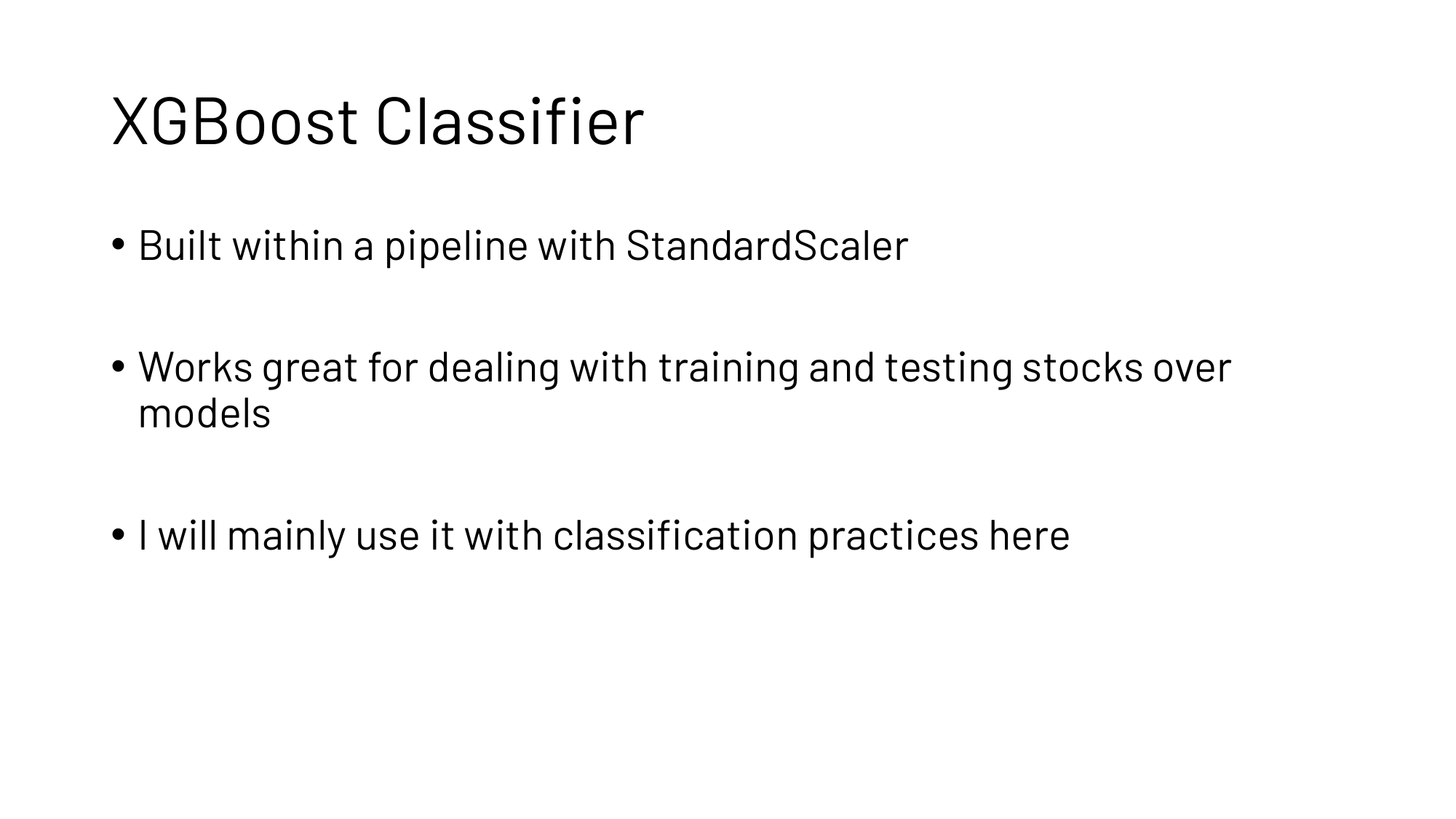

# XGBoost Classifier
Built within a pipeline with StandardScaler

Works great for dealing with training and testing stocks over models

I will mainly use it with classification practices here